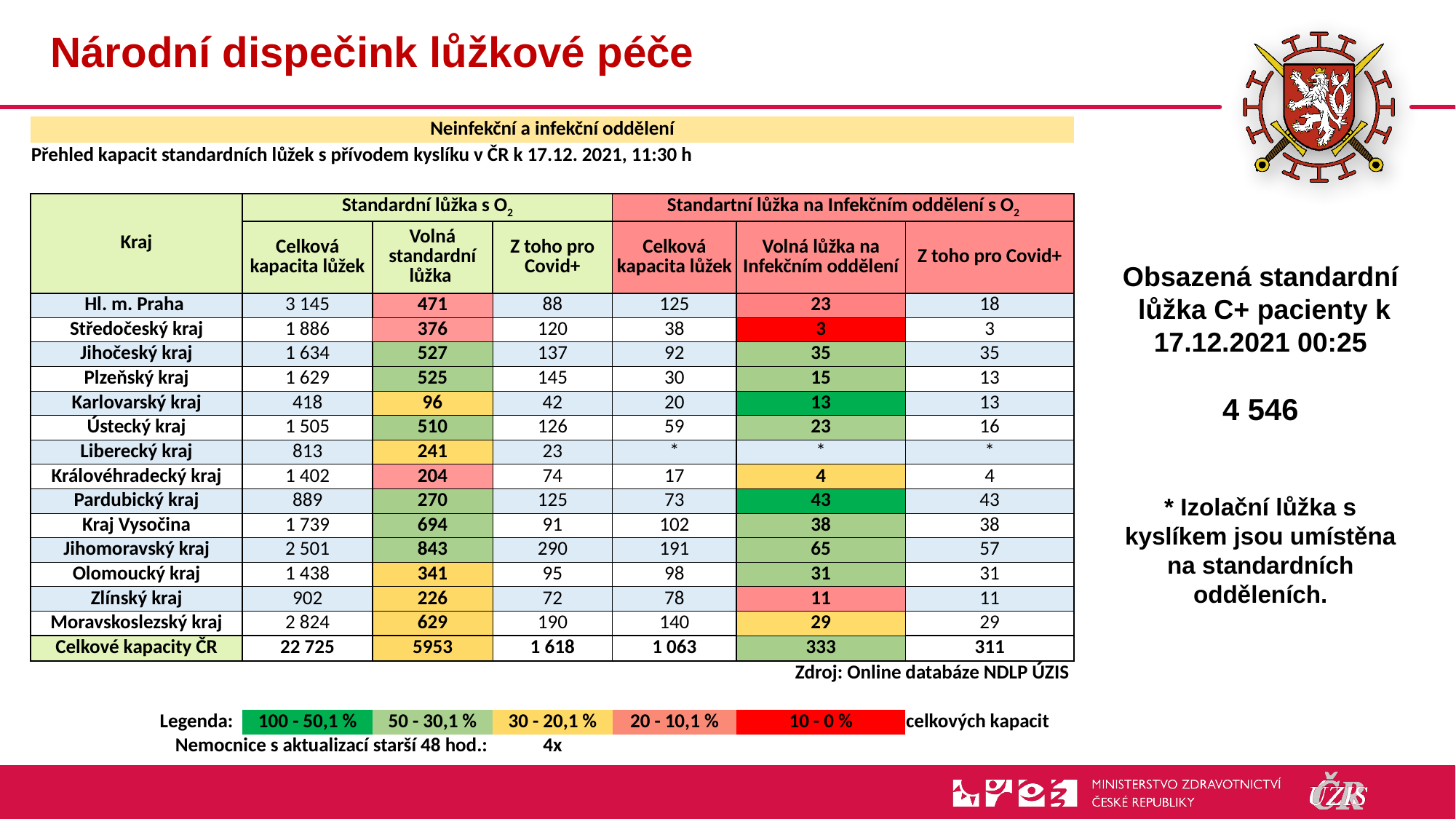

# Národní dispečink lůžkové péče
| Neinfekční a infekční oddělení |  |  |  |  |  |  |
| --- | --- | --- | --- | --- | --- | --- |
| Přehled kapacit standardních lůžek s přívodem kyslíku v ČR k 17.12. 2021, 11:30 h |  |  |  |  |  |  |
|  |  |  |  |  |  |  |
| Kraj | Standardní lůžka s O2 |  |  | Standartní lůžka na Infekčním oddělení s O2 |  |  |
|  | Celková kapacita lůžek | Volná standardní lůžka | Z toho pro Covid+ | Celková kapacita lůžek | Volná lůžka na Infekčním oddělení | Z toho pro Covid+ |
| Hl. m. Praha | 3 145 | 471 | 88 | 125 | 23 | 18 |
| Středočeský kraj | 1 886 | 376 | 120 | 38 | 3 | 3 |
| Jihočeský kraj | 1 634 | 527 | 137 | 92 | 35 | 35 |
| Plzeňský kraj | 1 629 | 525 | 145 | 30 | 15 | 13 |
| Karlovarský kraj | 418 | 96 | 42 | 20 | 13 | 13 |
| Ústecký kraj | 1 505 | 510 | 126 | 59 | 23 | 16 |
| Liberecký kraj | 813 | 241 | 23 | \* | \* | \* |
| Královéhradecký kraj | 1 402 | 204 | 74 | 17 | 4 | 4 |
| Pardubický kraj | 889 | 270 | 125 | 73 | 43 | 43 |
| Kraj Vysočina | 1 739 | 694 | 91 | 102 | 38 | 38 |
| Jihomoravský kraj | 2 501 | 843 | 290 | 191 | 65 | 57 |
| Olomoucký kraj | 1 438 | 341 | 95 | 98 | 31 | 31 |
| Zlínský kraj | 902 | 226 | 72 | 78 | 11 | 11 |
| Moravskoslezský kraj | 2 824 | 629 | 190 | 140 | 29 | 29 |
| Celkové kapacity ČR | 22 725 | 5953 | 1 618 | 1 063 | 333 | 311 |
| Zdroj: Online databáze NDLP ÚZIS |  |  |  |  |  |  |
|  |  |  |  |  |  |  |
| Legenda: | 100 - 50,1 % | 50 - 30,1 % | 30 - 20,1 % | 20 - 10,1 % | 10 - 0 % | celkových kapacit |
| Nemocnice s aktualizací starší 48 hod.: |  |  | 4x |  |  |  |
Obsazená standardní
 lůžka C+ pacienty k 17.12.2021 00:25

4 546
* Izolační lůžka s kyslíkem jsou umístěna na standardních odděleních.